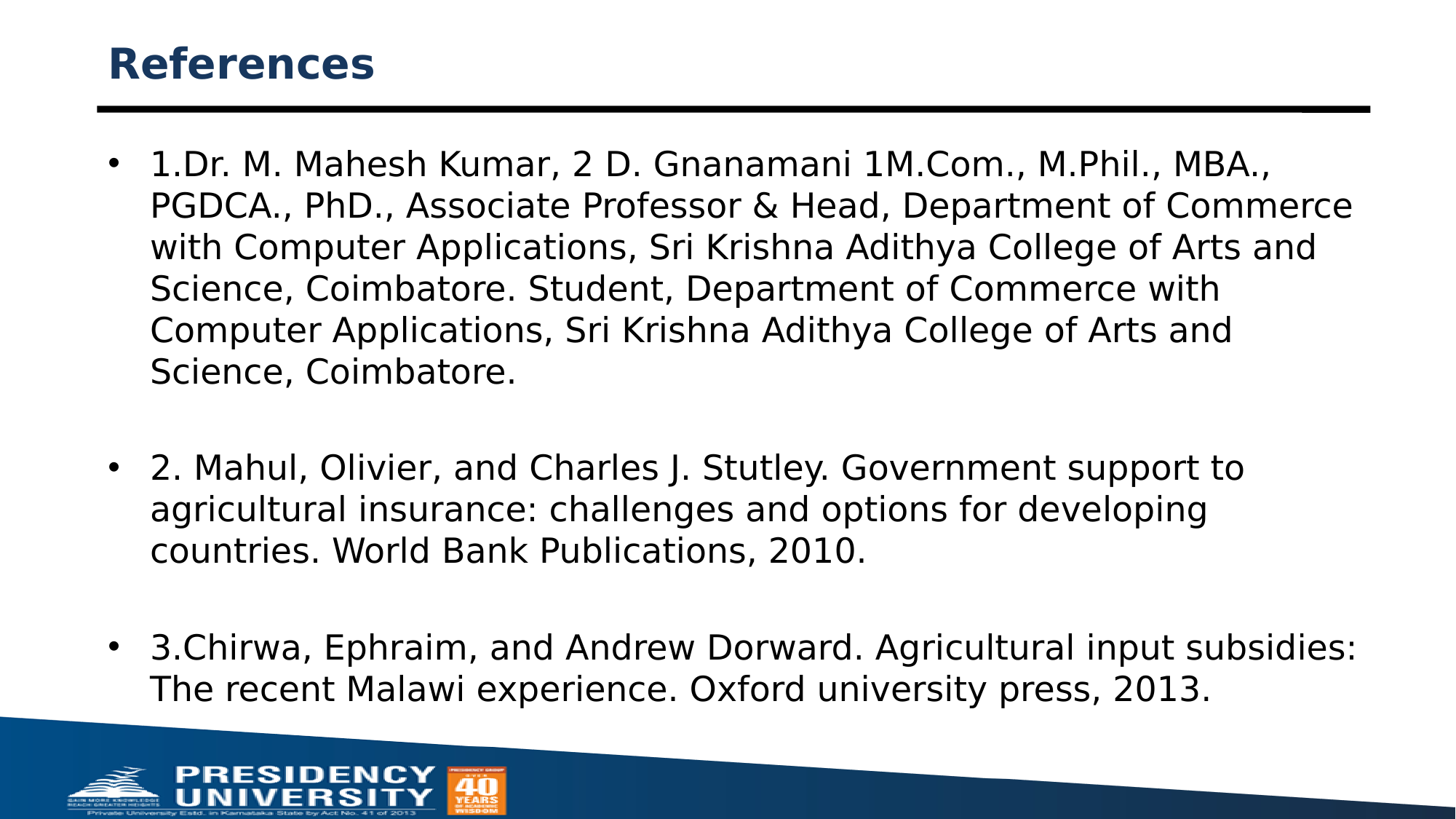

# References
1.Dr. M. Mahesh Kumar, 2 D. Gnanamani 1M.Com., M.Phil., MBA., PGDCA., PhD., Associate Professor & Head, Department of Commerce with Computer Applications, Sri Krishna Adithya College of Arts and Science, Coimbatore. Student, Department of Commerce with Computer Applications, Sri Krishna Adithya College of Arts and Science, Coimbatore.

2. Mahul, Olivier, and Charles J. Stutley. Government support to agricultural insurance: challenges and options for developing countries. World Bank Publications, 2010.

3.Chirwa, Ephraim, and Andrew Dorward. Agricultural input subsidies: The recent Malawi experience. Oxford university press, 2013.